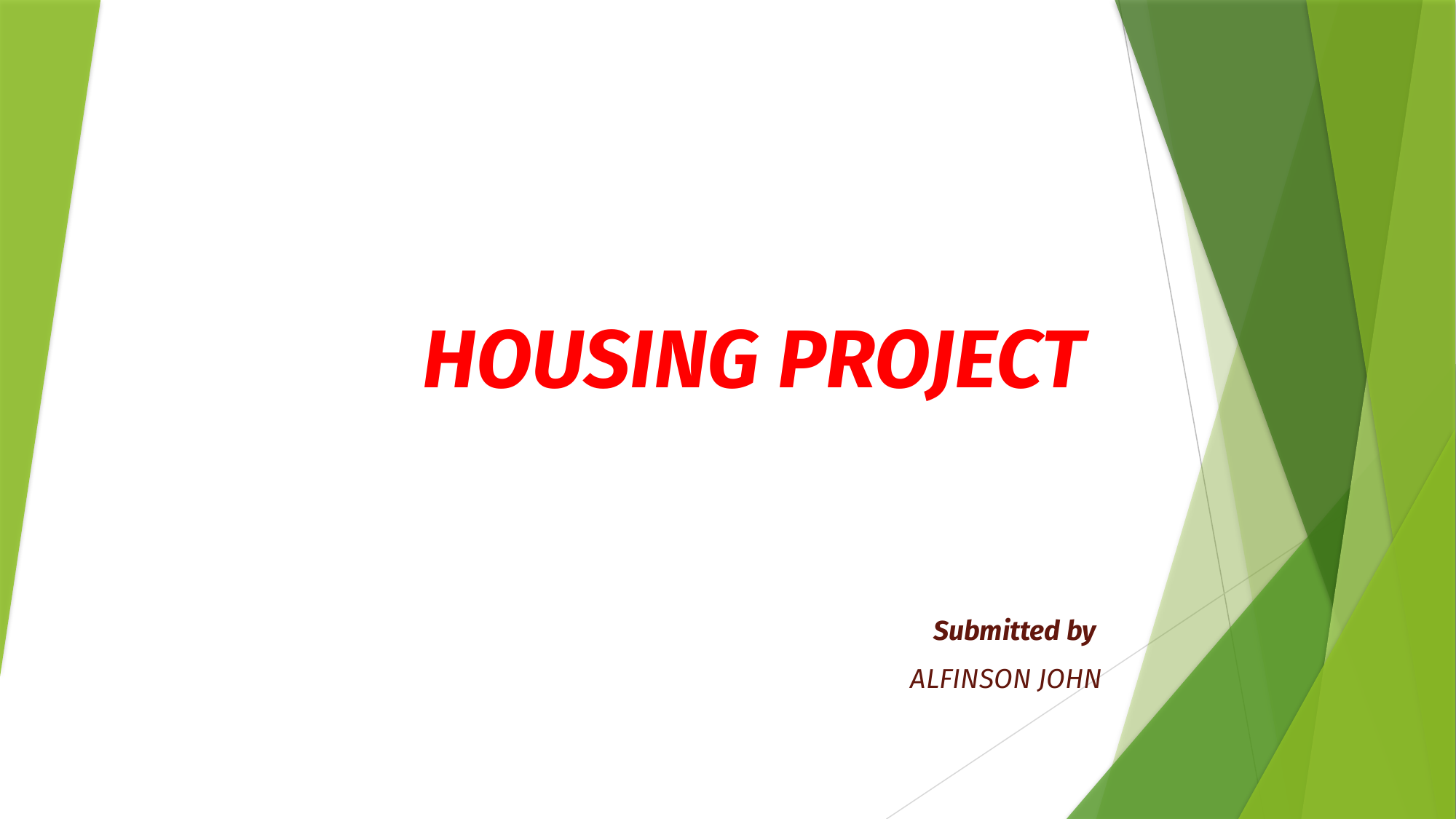

# HOUSING PROJECT
Submitted by
 ALFINSON JOHN